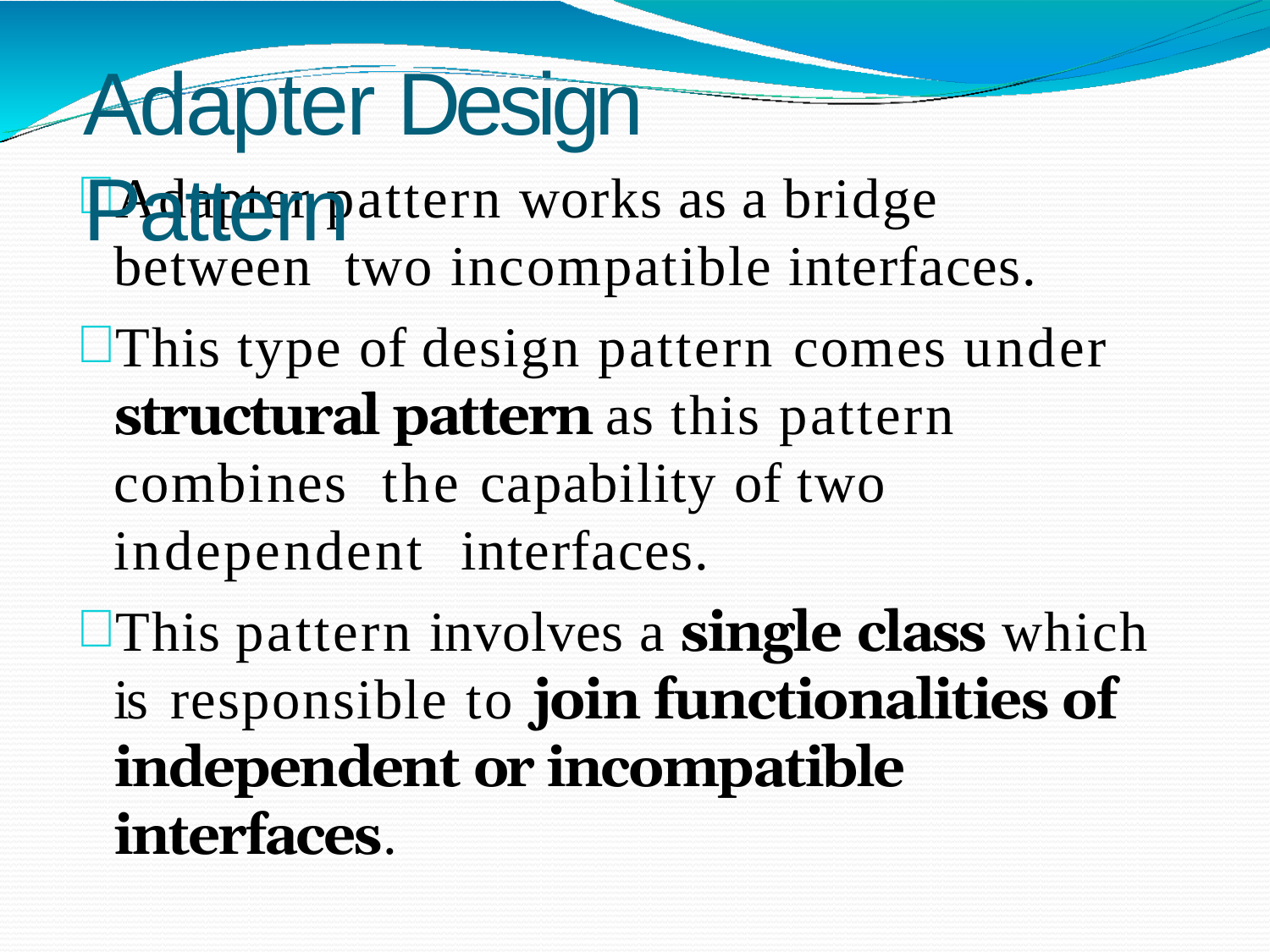

# Adapter Design Pattern
Adapter pattern works as a bridge between  two incompatible interfaces.
This type of design pattern comes under  structural pattern as this pattern combines  the capability of two independent  interfaces.
This pattern involves a single class which is  responsible to join functionalities of  independent or incompatible interfaces.